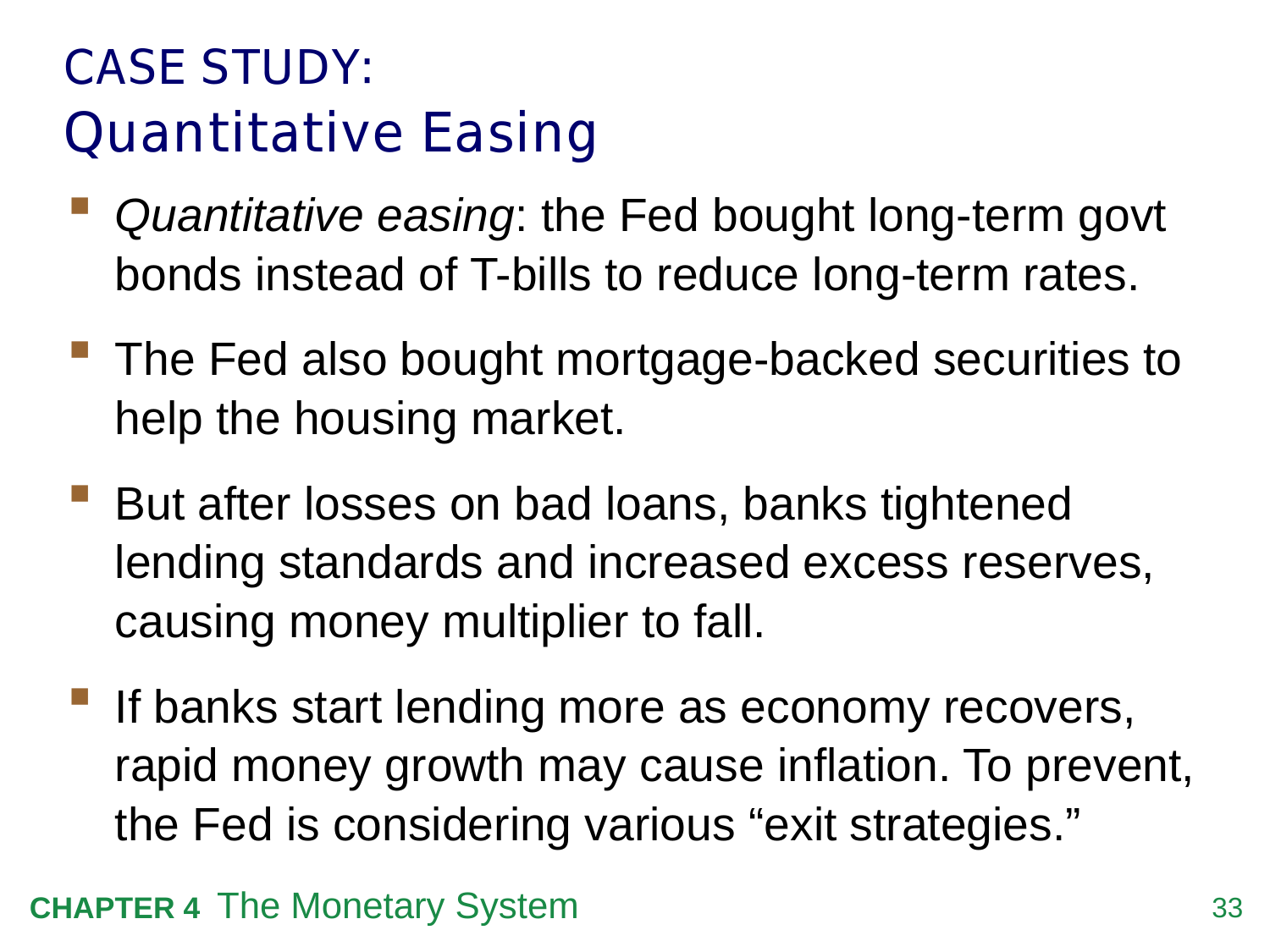

# CASE STUDY: Quantitative Easing
Quantitative easing: the Fed bought long-term govt bonds instead of T-bills to reduce long-term rates.
The Fed also bought mortgage-backed securities to help the housing market.
But after losses on bad loans, banks tightened lending standards and increased excess reserves, causing money multiplier to fall.
If banks start lending more as economy recovers, rapid money growth may cause inflation. To prevent, the Fed is considering various “exit strategies.”